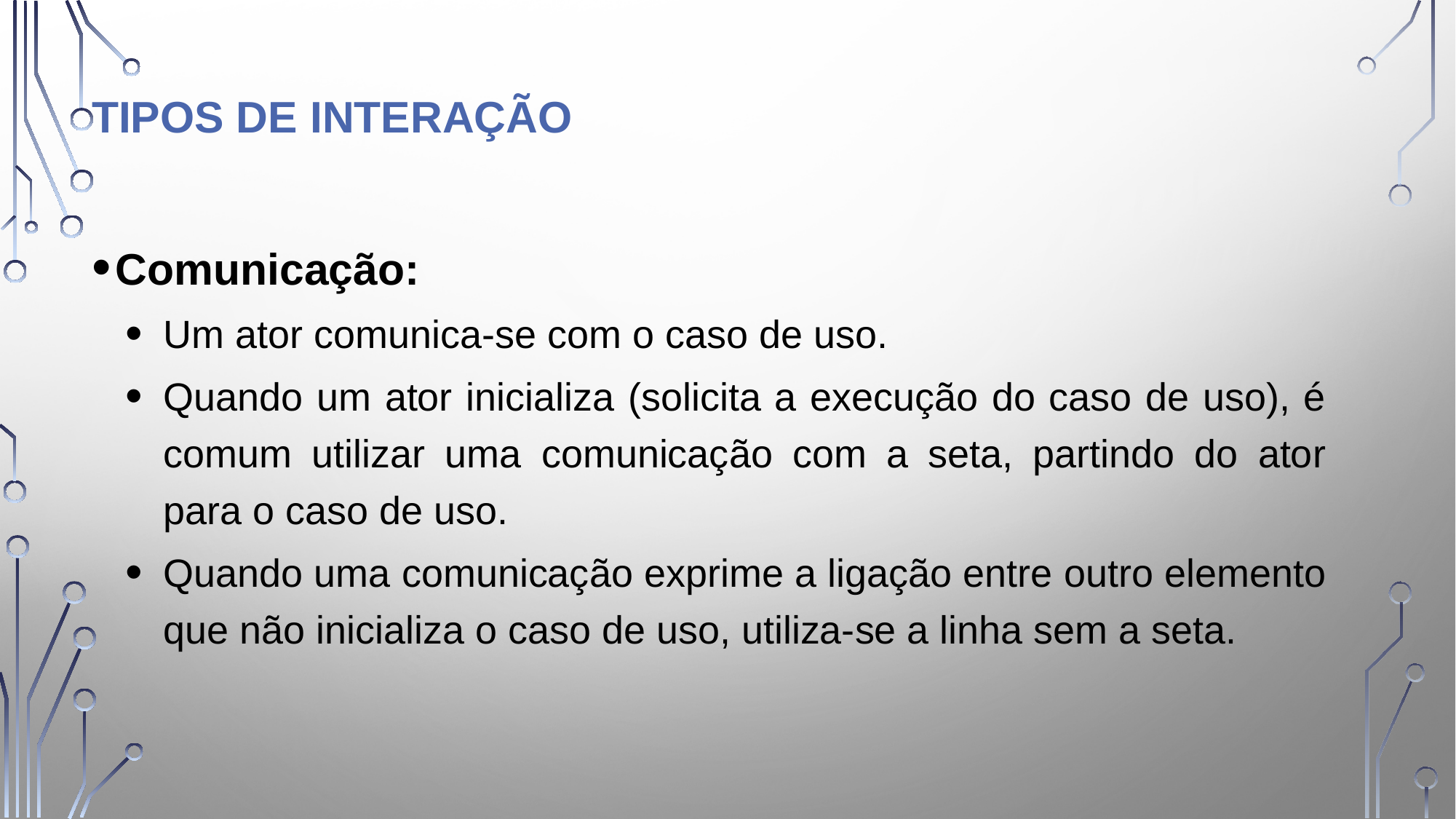

TIPOS DE INTERAÇÃO

Comunicação:
Um ator comunica-se com o caso de uso.
Quando um ator inicializa (solicita a execução do caso de uso), é comum utilizar uma comunicação com a seta, partindo do ator para o caso de uso.
Quando uma comunicação exprime a ligação entre outro elemento que não inicializa o caso de uso, utiliza-se a linha sem a seta.
10